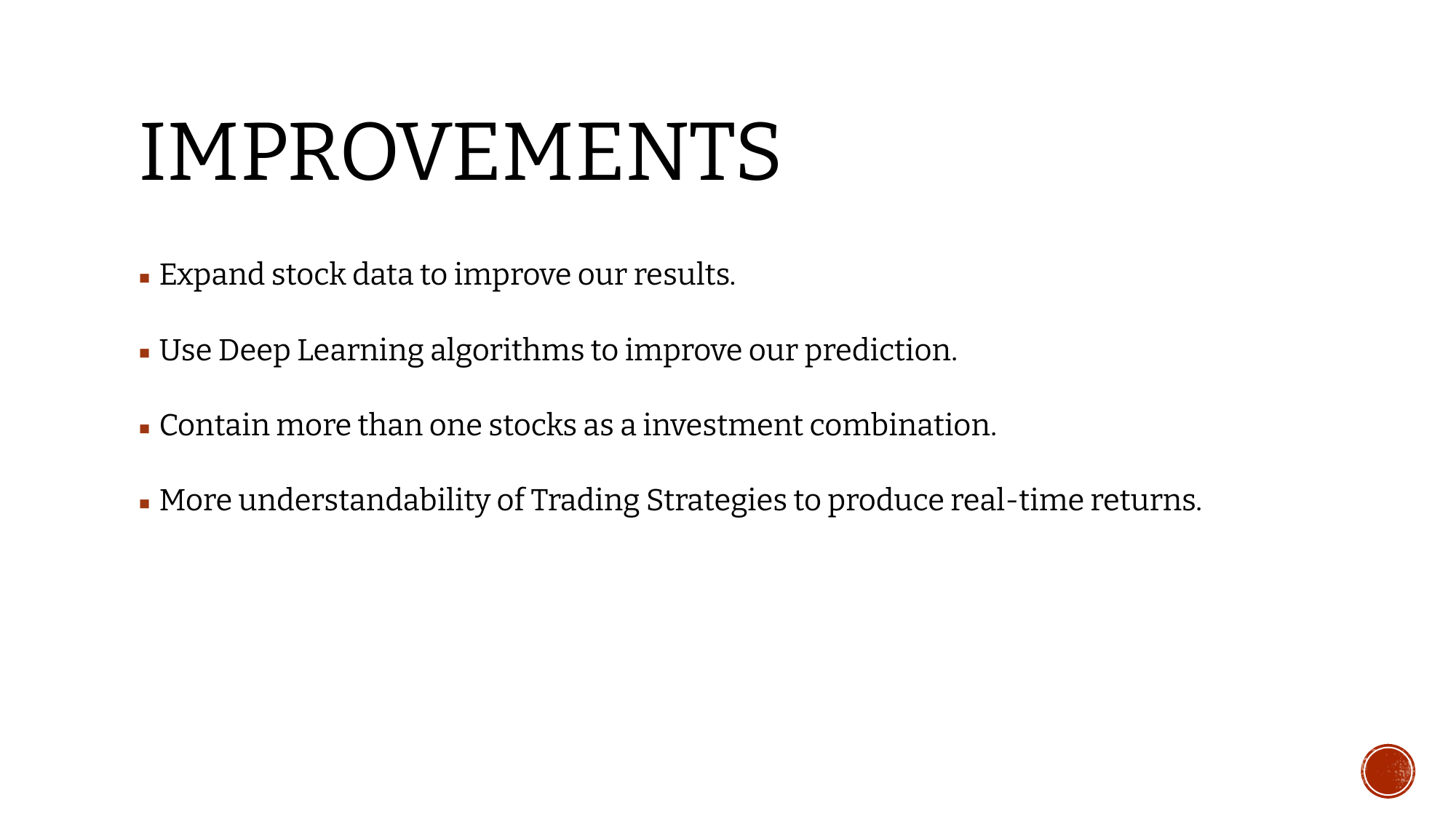

# IMPROVEMENTS
Expand stock data to improve our results.
Use Deep Learning algorithms to improve our prediction.
Contain more than one stocks as a investment combination.
More understandability of Trading Strategies to produce real-time returns.